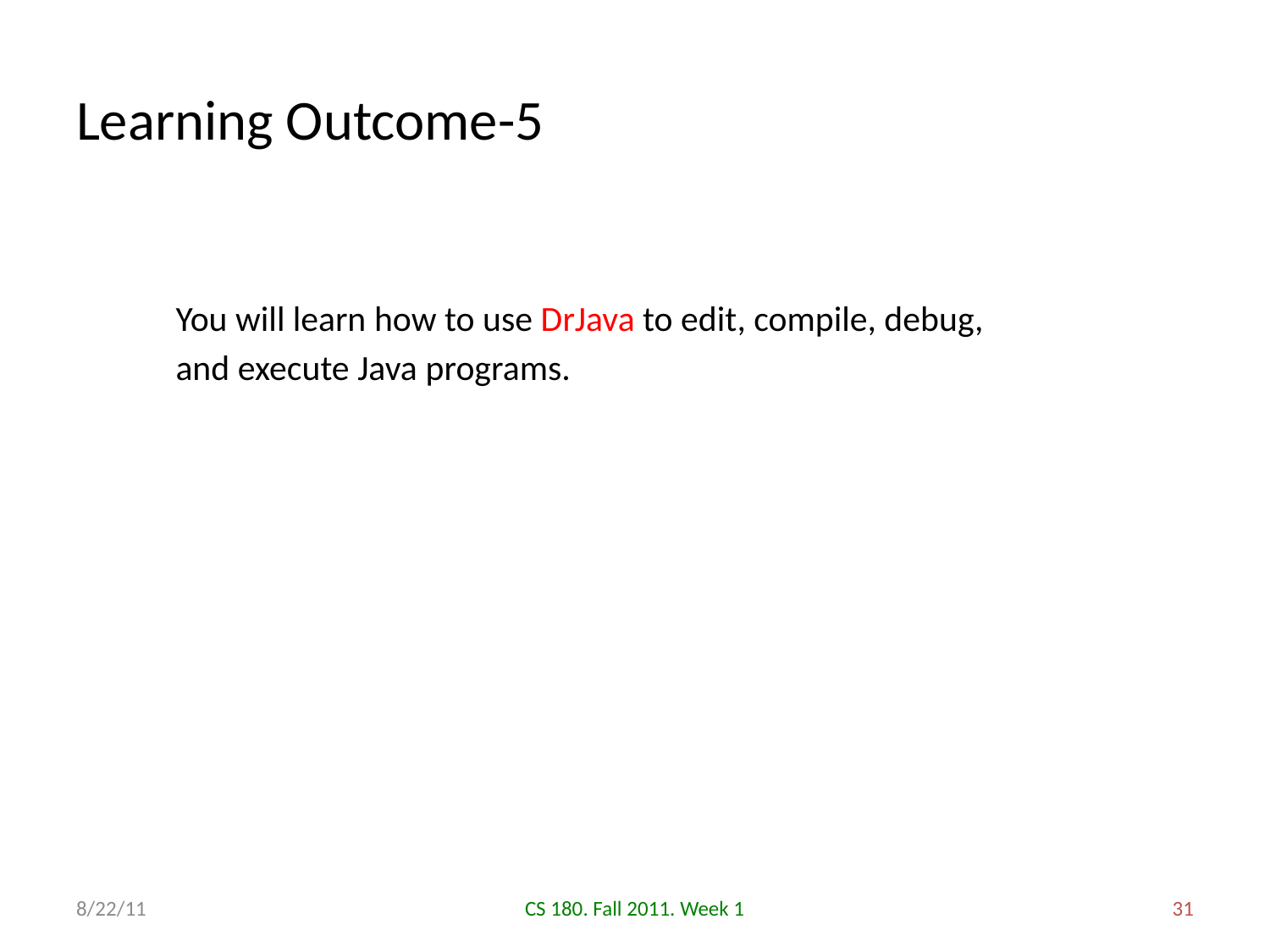

# Learning Outcome-5
You will learn how to use DrJava to edit, compile, debug, and execute Java programs.
8/22/11
CS 180. Fall 2011. Week 1
31